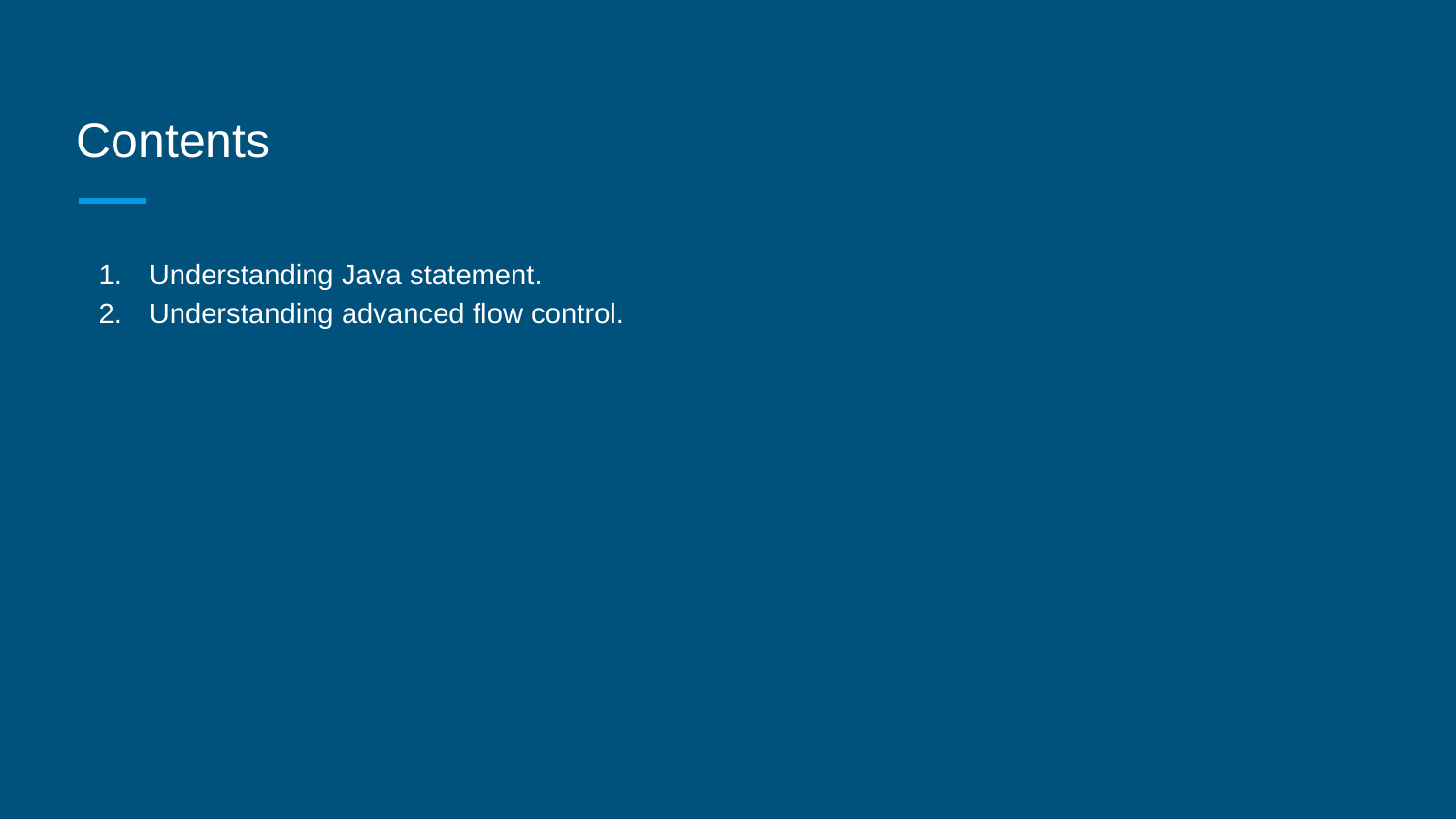

# Contents
Understanding Java statement.
Understanding advanced flow control.